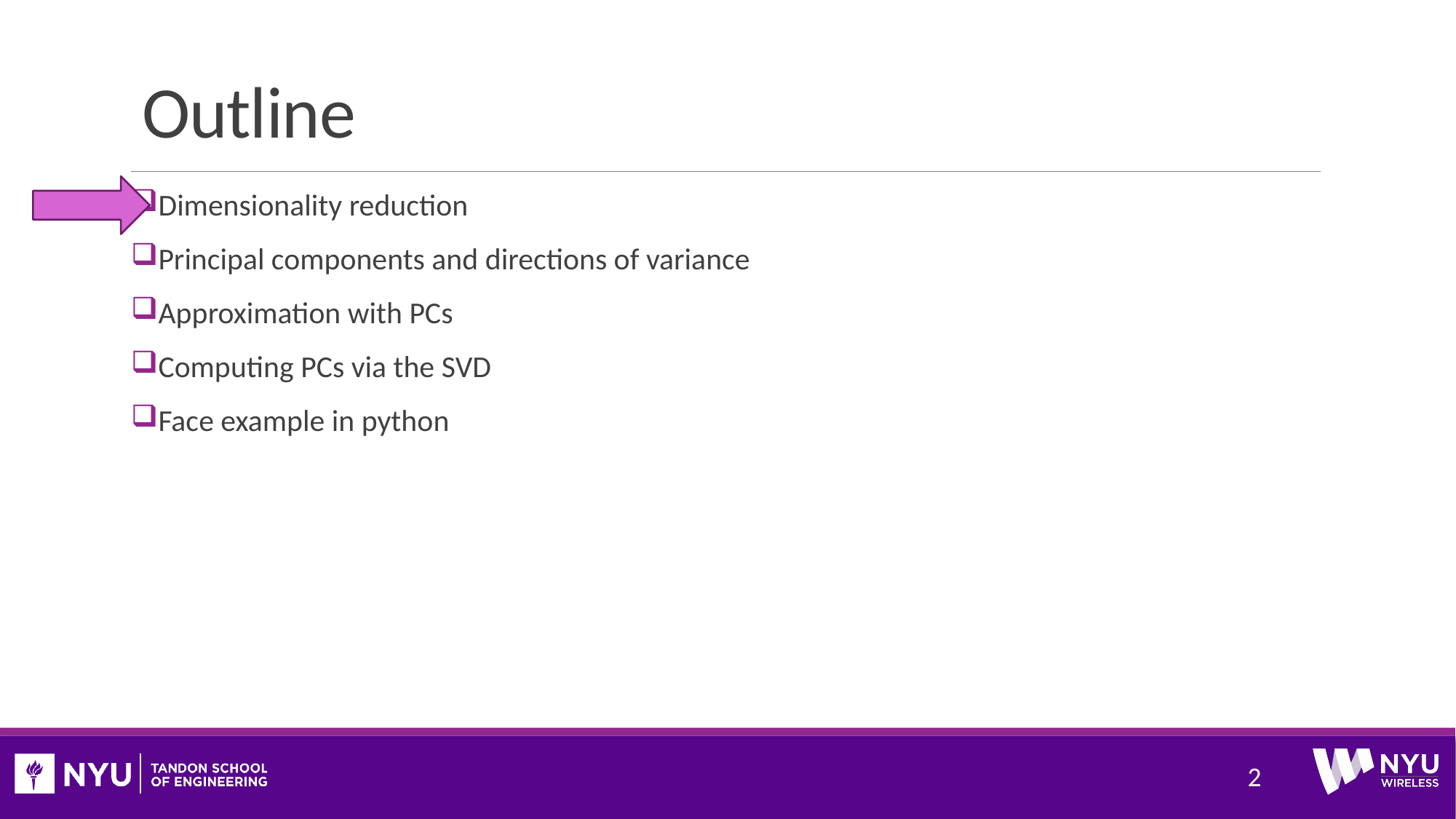

# Outline

Dimensionality reduction
Principal components and directions of variance
Approximation with PCs
Computing PCs via the SVD
Face example in python
2